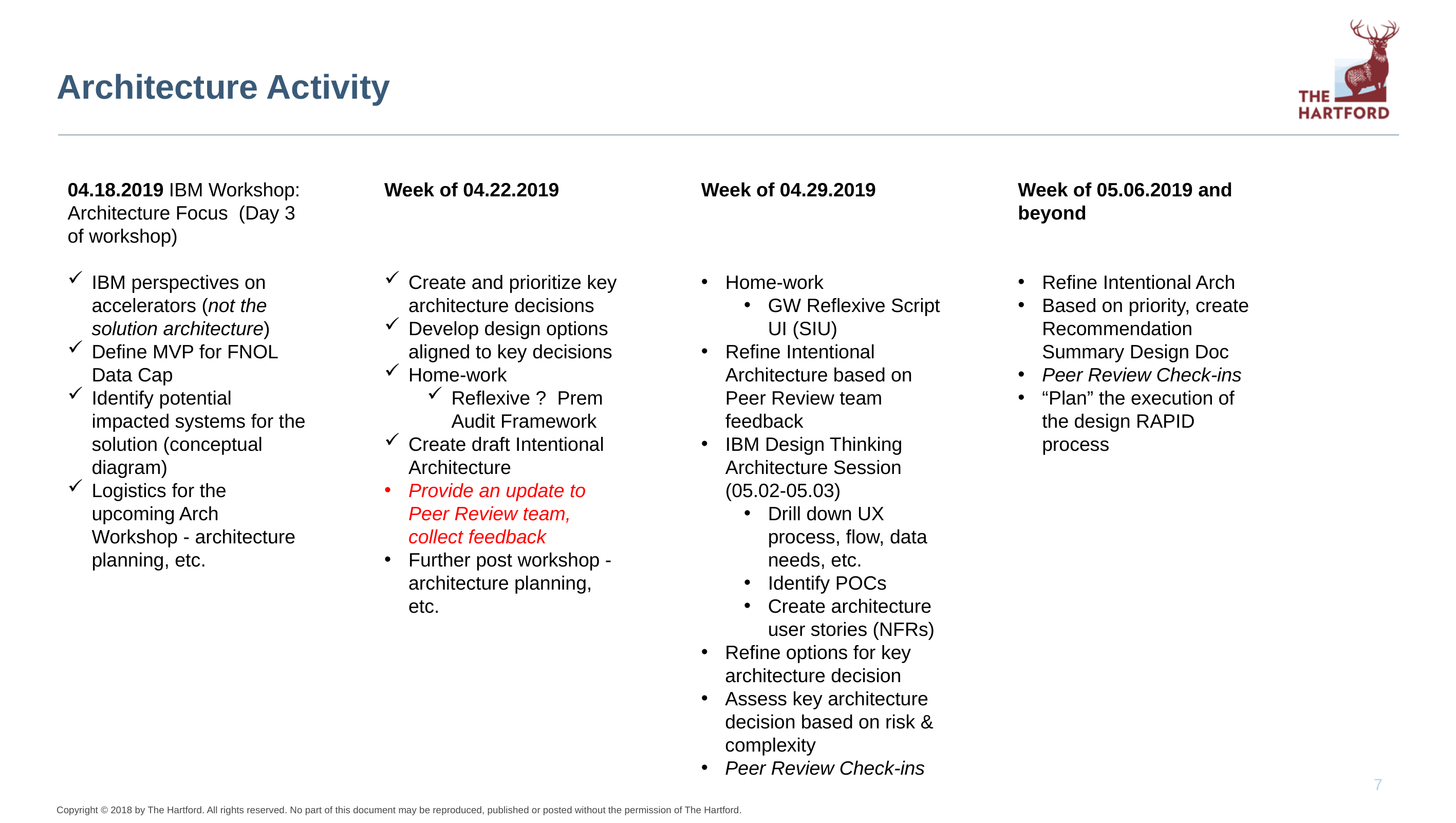

# Architecture Activity
04.18.2019 IBM Workshop:
Architecture Focus  (Day 3 of workshop)

IBM perspectives on accelerators (not the solution architecture)
Define MVP for FNOL Data Cap
Identify potential impacted systems for the solution (conceptual diagram)
Logistics for the upcoming Arch Workshop - architecture planning, etc.

Week of 04.22.2019

Create and prioritize key architecture decisions
Develop design options aligned to key decisions
Home-work
Reflexive ?  Prem Audit Framework
Create draft Intentional Architecture
Provide an update to Peer Review team, collect feedback
Further post workshop - architecture planning, etc.

Week of 04.29.2019

Home-work
GW Reflexive Script UI (SIU)
Refine Intentional Architecture based on Peer Review team feedback
IBM Design Thinking Architecture Session (05.02-05.03)
Drill down UX process, flow, data needs, etc.
Identify POCs
Create architecture user stories (NFRs)
Refine options for key architecture decision
Assess key architecture decision based on risk & complexity
Peer Review Check-ins

Week of 05.06.2019 and beyond

Refine Intentional Arch
Based on priority, create Recommendation Summary Design Doc
Peer Review Check-ins
“Plan” the execution of the design RAPID process

7